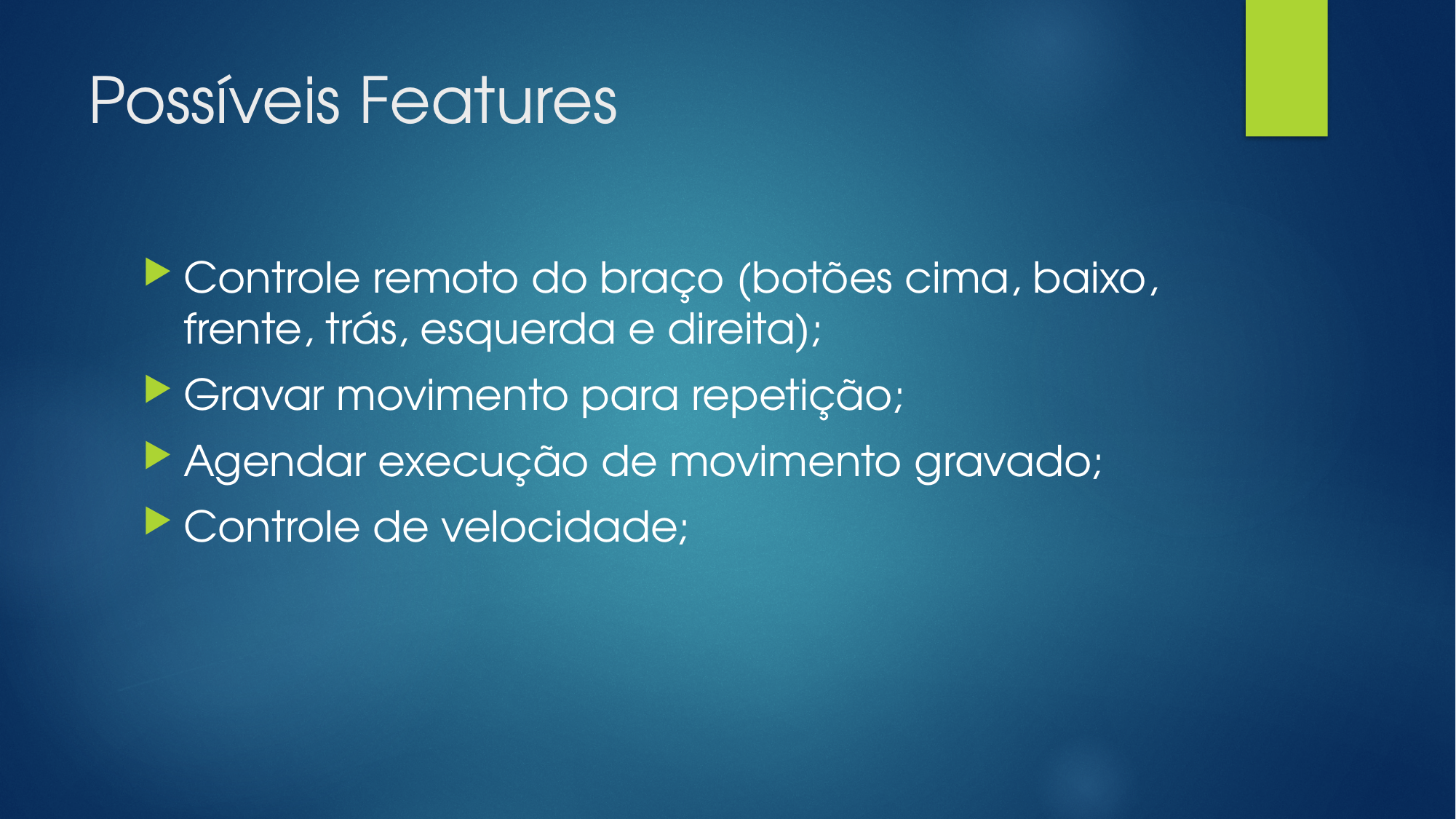

# Possíveis Features
Controle remoto do braço (botões cima, baixo, frente, trás, esquerda e direita);
Gravar movimento para repetição;
Agendar execução de movimento gravado;
Controle de velocidade;